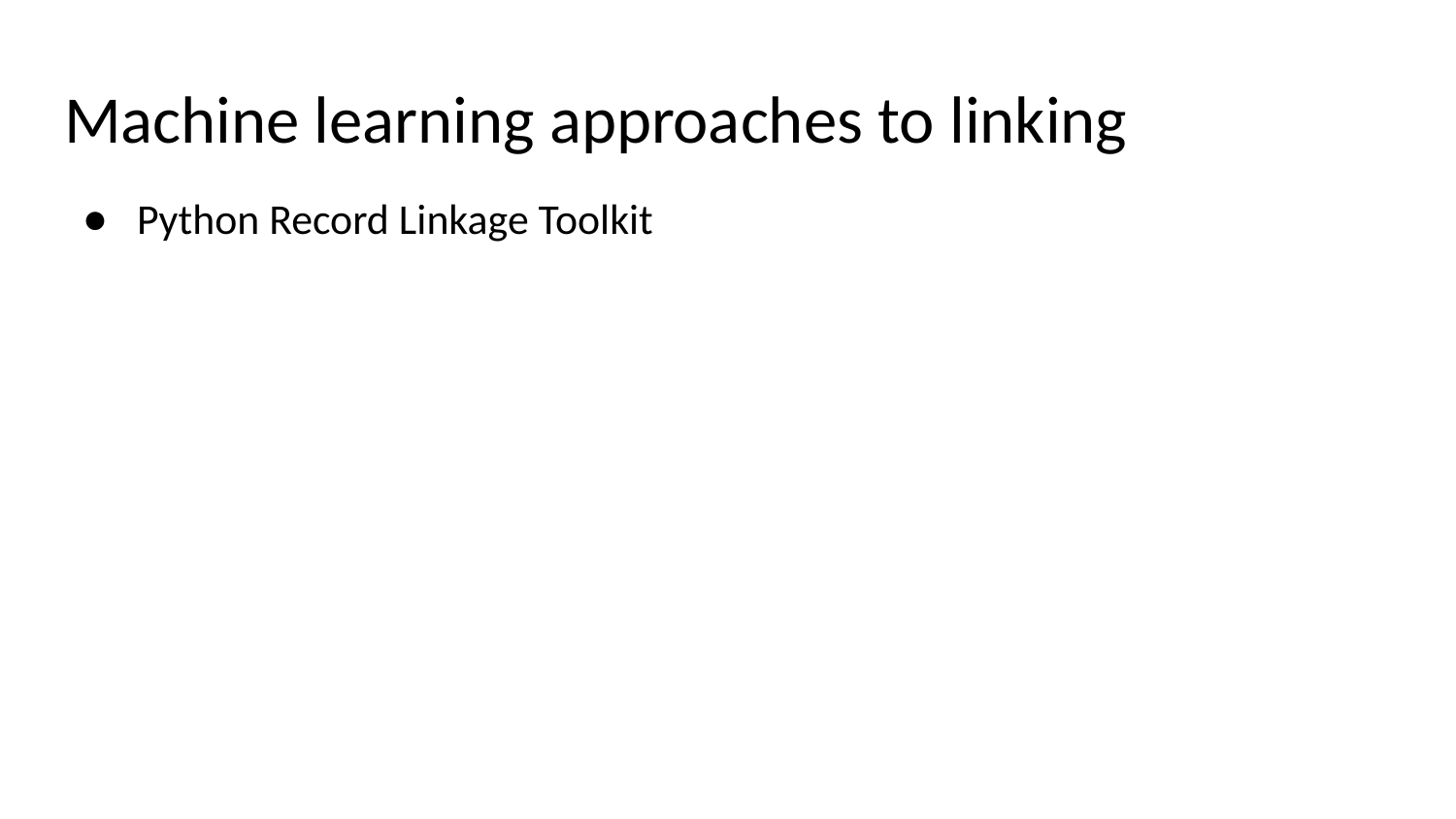

# Machine learning approaches to linking
Python Record Linkage Toolkit